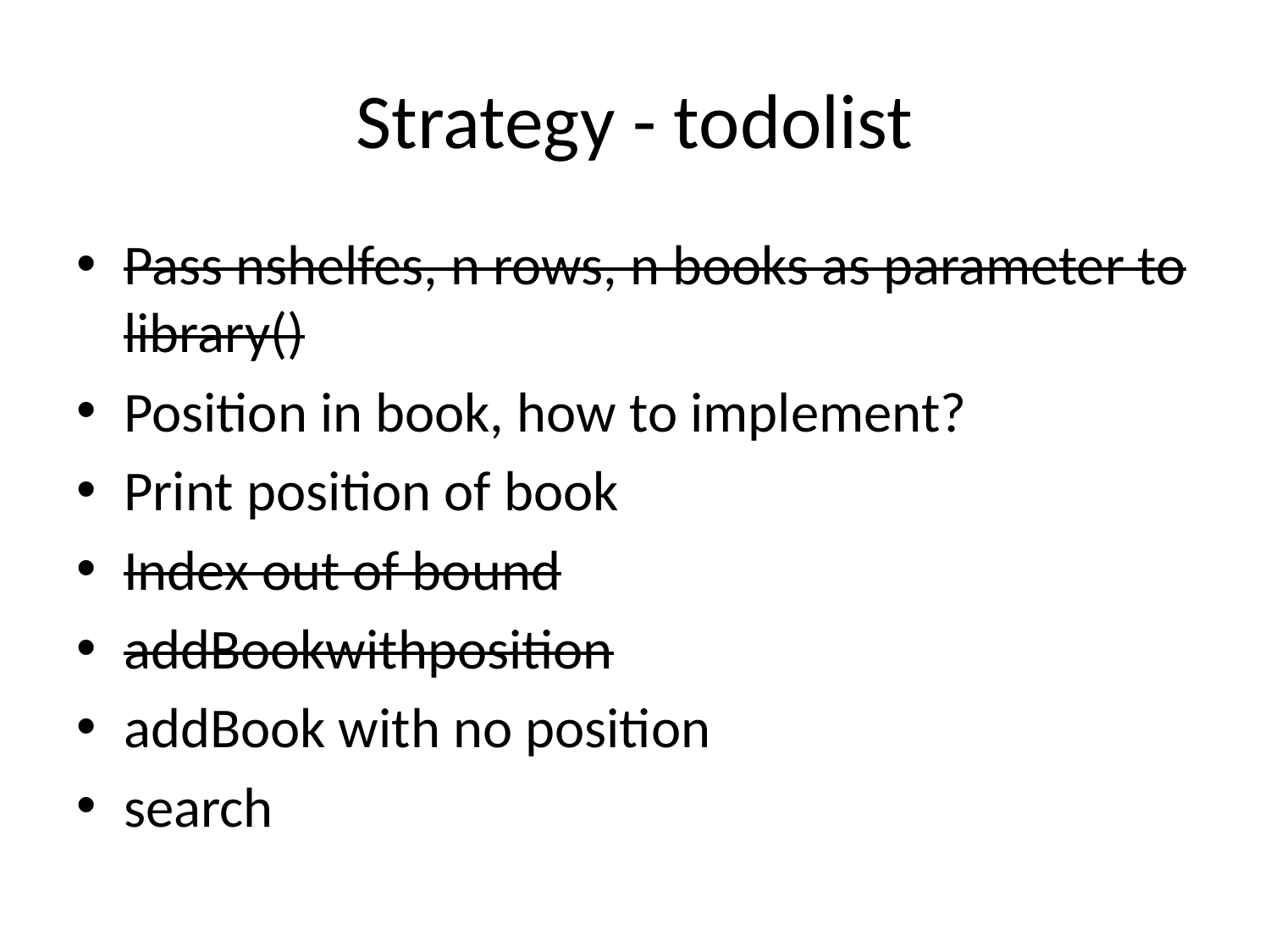

# Strategy - todolist
Pass nshelfes, n rows, n books as parameter to library()
Position in book, how to implement?
Print position of book
Index out of bound
addBookwithposition
addBook with no position
search